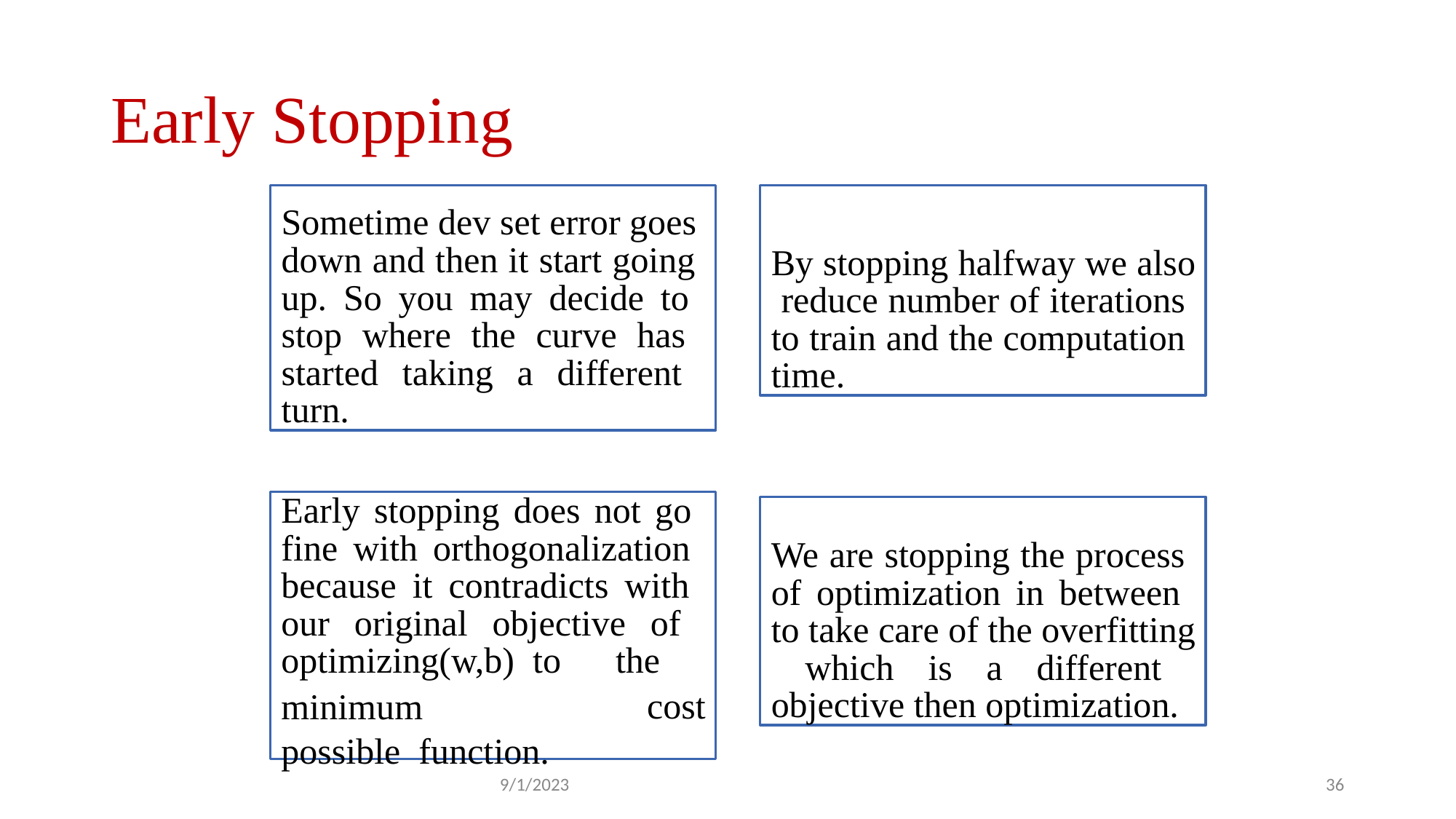

# Early Stopping
Sometime dev set error goes  down and then it start going  up. So you may decide to  stop where the curve has  started taking a different  turn.

By stopping halfway we also  reduce number of iterations  to train and the computation  time.
Early stopping does not go  fine with orthogonalization  because it contradicts with  our original objective of  optimizing(w,b)  to      the
cost

We are stopping the process  of optimization in between  to take care of the overfitting  which is a different  objective then optimization.
minimum	possible  function.
9/1/2023
36